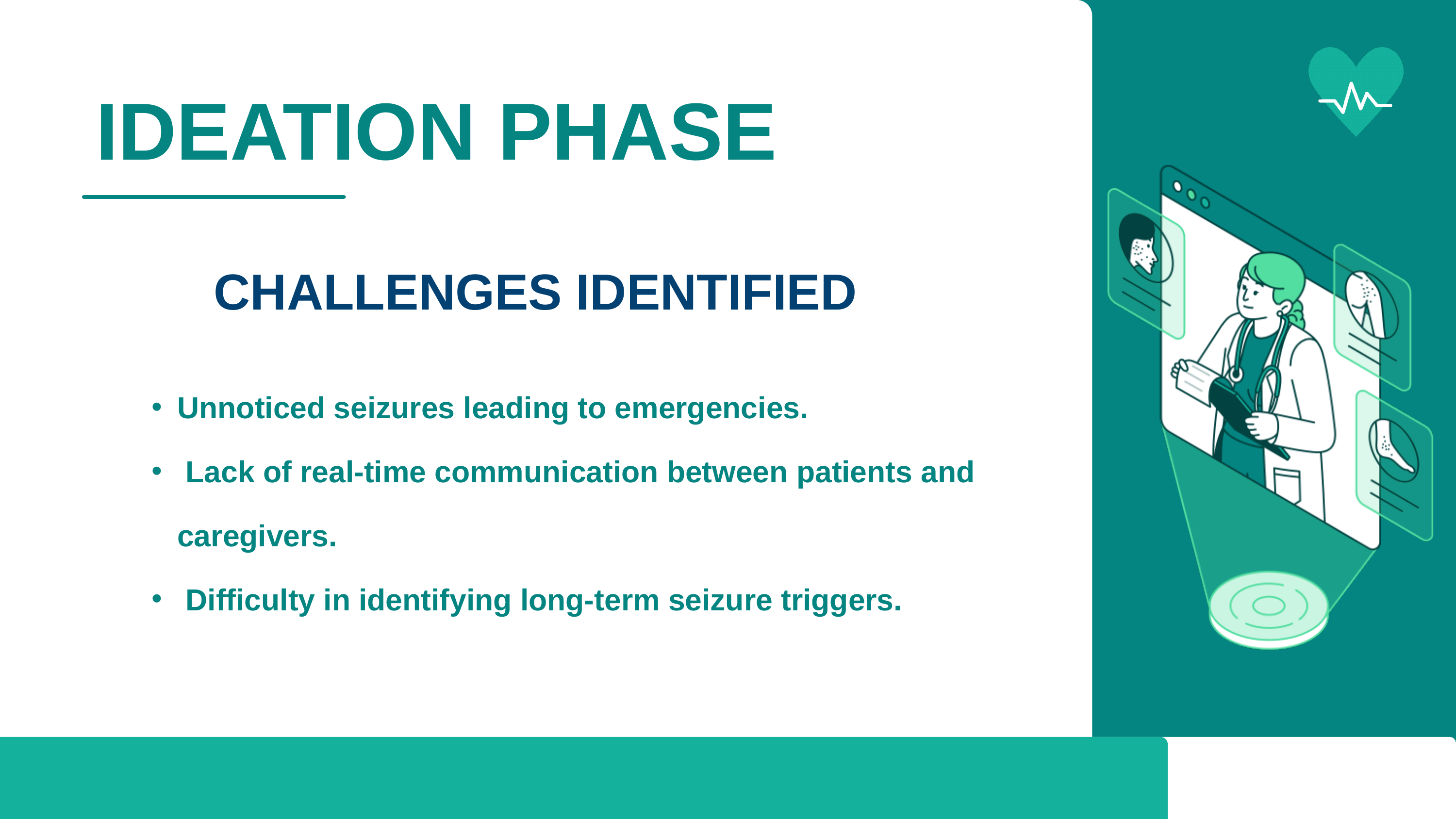

IDEATION PHASE

CHALLENGES IDENTIFIED
Unnoticed seizures leading to emergencies.
 Lack of real-time communication between patients and caregivers.
 Difficulty in identifying long-term seizure triggers.